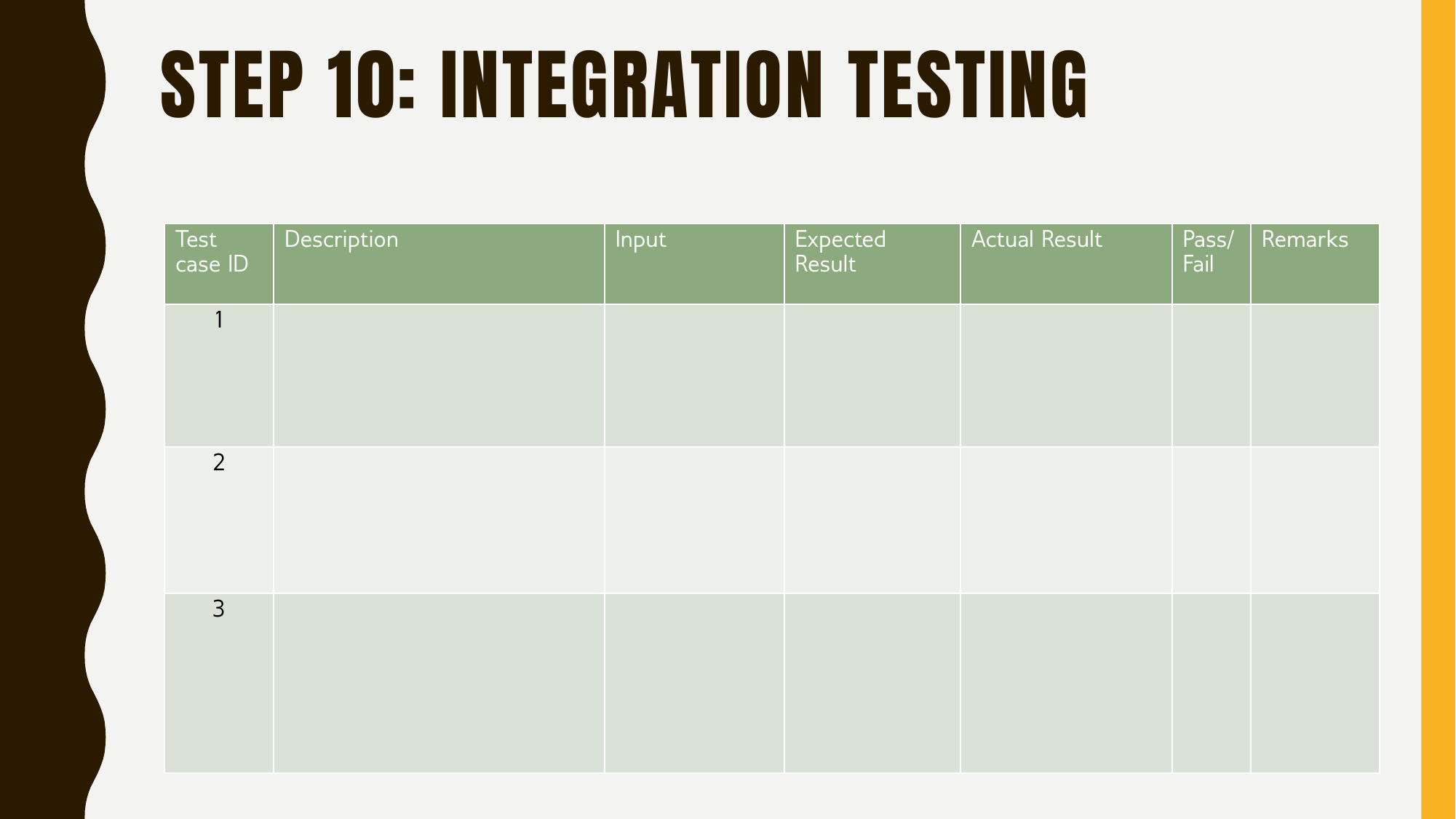

# Step 10: integration testing
| Test case ID | Description | Input | Expected Result | Actual Result | Pass/Fail | Remarks |
| --- | --- | --- | --- | --- | --- | --- |
| 1 |  |  |  |  |  |  |
| 2 |  |  |  |  |  |  |
| 3 |  |  |  |  |  |  |